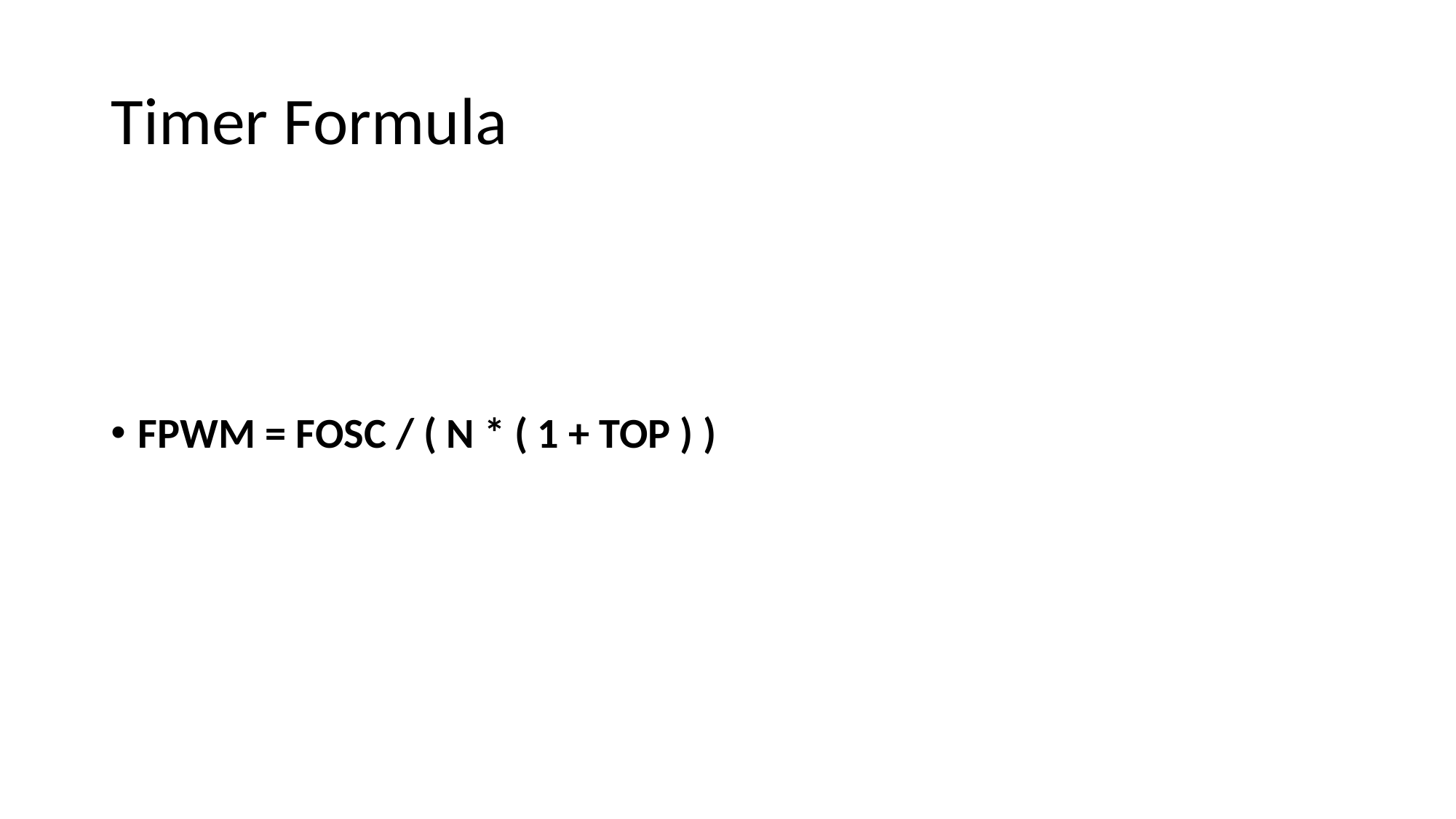

# Timer Formula

FPWM = FOSC / ( N * ( 1 + TOP ) )